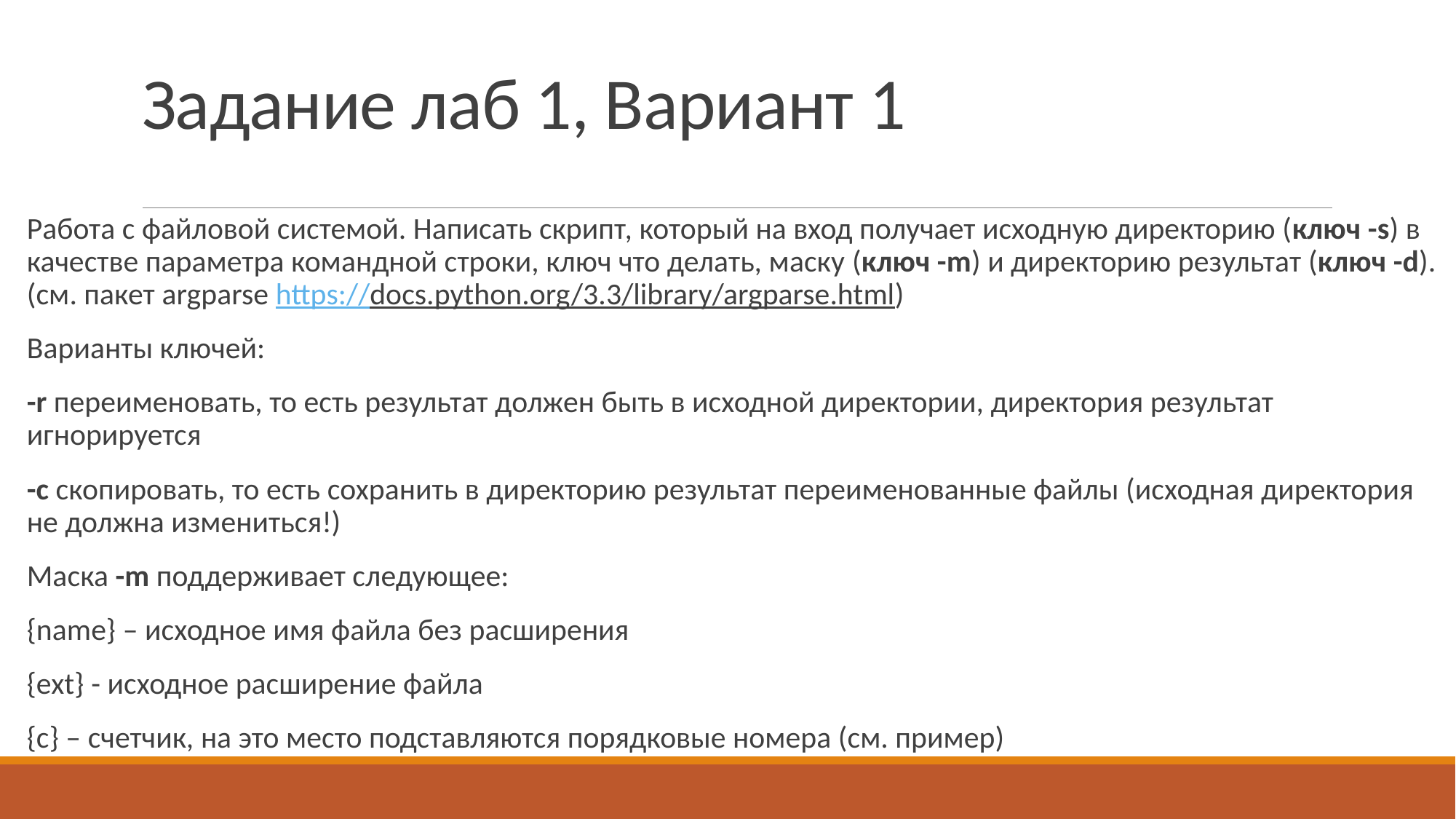

# Задание лаб 1, Вариант 1
Работа с файловой системой. Написать скрипт, который на вход получает исходную директорию (ключ -s) в качестве параметра командной строки, ключ что делать, маску (ключ -m) и директорию результат (ключ -d). (см. пакет argparse https://docs.python.org/3.3/library/argparse.html)
Варианты ключей:
-r переименовать, то есть результат должен быть в исходной директории, директория результат игнорируется
-с скопировать, то есть сохранить в директорию результат переименованные файлы (исходная директория не должна измениться!)
Маска -m поддерживает следующее:
{name} – исходное имя файла без расширения
{ext} - исходное расширение файла
{c} – счетчик, на это место подставляются порядковые номера (см. пример)